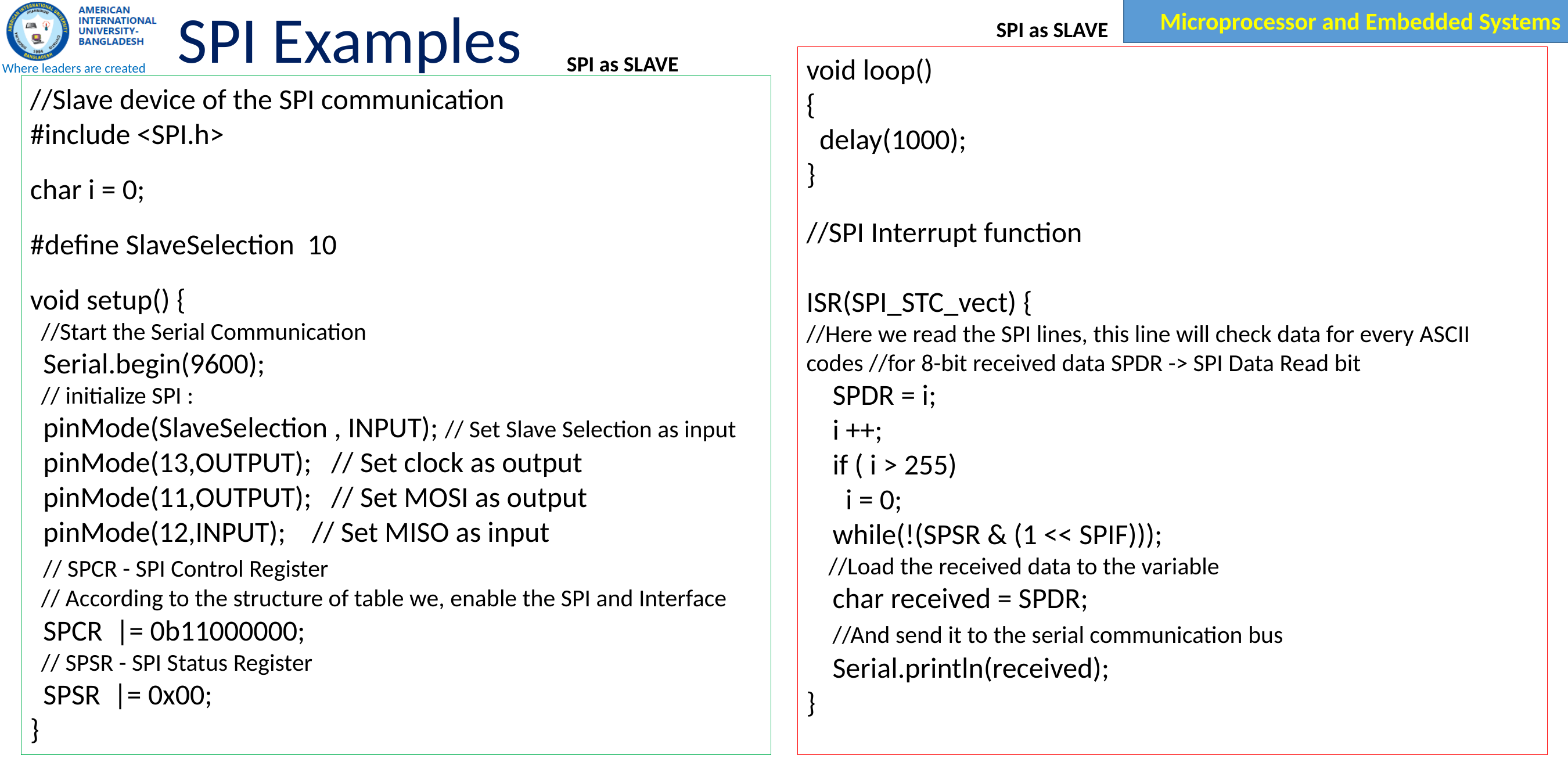

# SPI Examples
SPI as SLAVE
SPI as SLAVE
void loop()
{
  delay(1000);
}

//SPI Interrupt function

ISR(SPI_STC_vect) {
//Here we read the SPI lines, this line will check data for every ASCII codes //for 8-bit received data SPDR -> SPI Data Read bit
    SPDR = i;
    i ++;
    if ( i > 255)
      i = 0;
    while(!(SPSR & (1 << SPIF)));
    //Load the received data to the variable
    char received = SPDR;
    //And send it to the serial communication bus
    Serial.println(received);
}
//Slave device of the SPI communication
#include <SPI.h>

char i = 0;

#define SlaveSelection  10

void setup() {
  //Start the Serial Communication
  Serial.begin(9600);
  // initialize SPI :
  pinMode(SlaveSelection , INPUT); // Set Slave Selection as input
  pinMode(13,OUTPUT);   // Set clock as output
  pinMode(11,OUTPUT);   // Set MOSI as output
  pinMode(12,INPUT);    // Set MISO as input
  // SPCR - SPI Control Register
  // According to the structure of table we, enable the SPI and Interface
  SPCR  |= 0b11000000;
  // SPSR - SPI Status Register
  SPSR  |= 0x00;
}